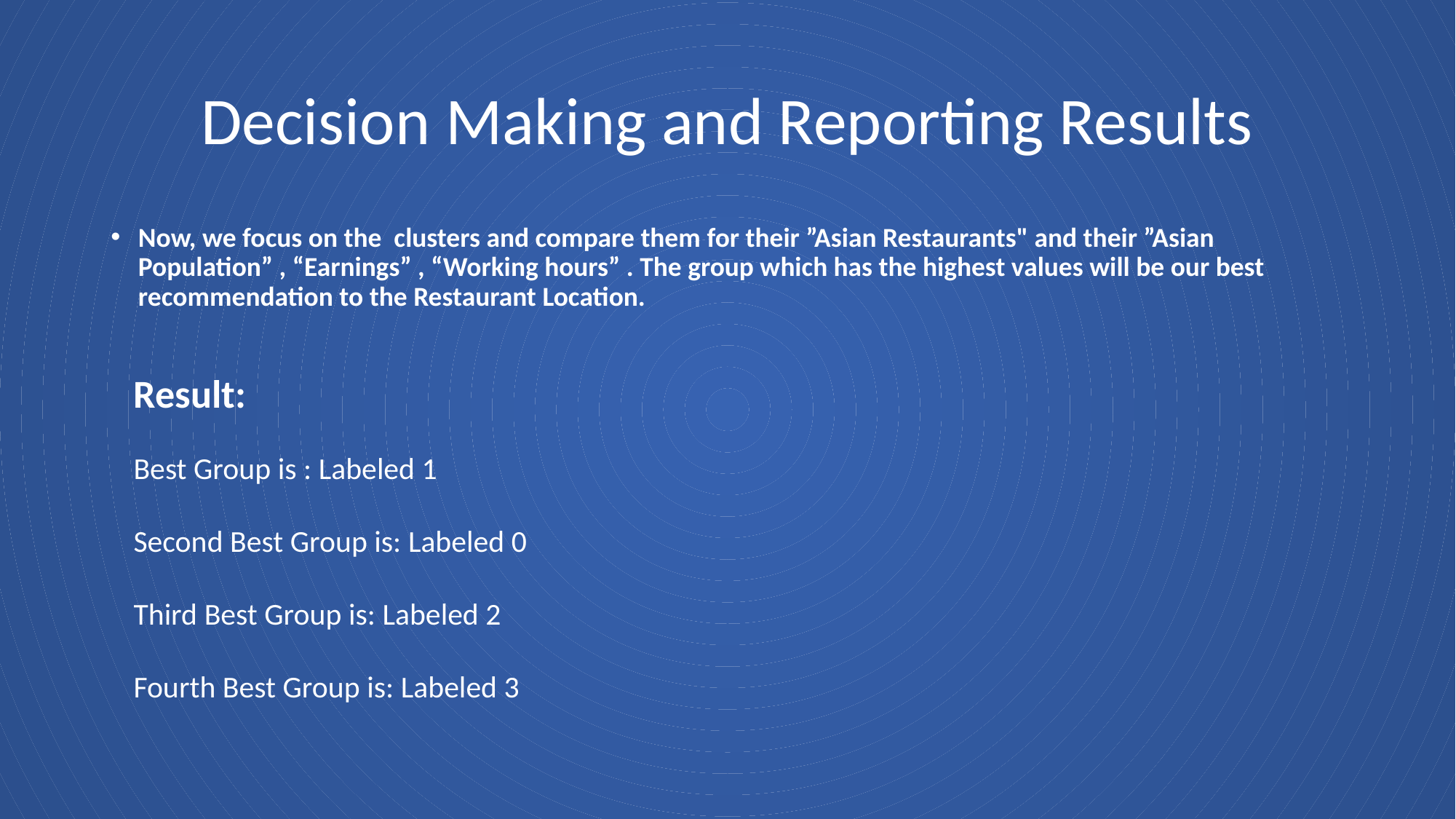

# Decision Making and Reporting Results
Now, we focus on the  clusters and compare them for their ”Asian Restaurants" and their ”Asian Population” , “Earnings” , “Working hours” . The group which has the highest values will be our best recommendation to the Restaurant Location.
Result:

Best Group is : Labeled 1

Second Best Group is: Labeled 0

Third Best Group is: Labeled 2

Fourth Best Group is: Labeled 3